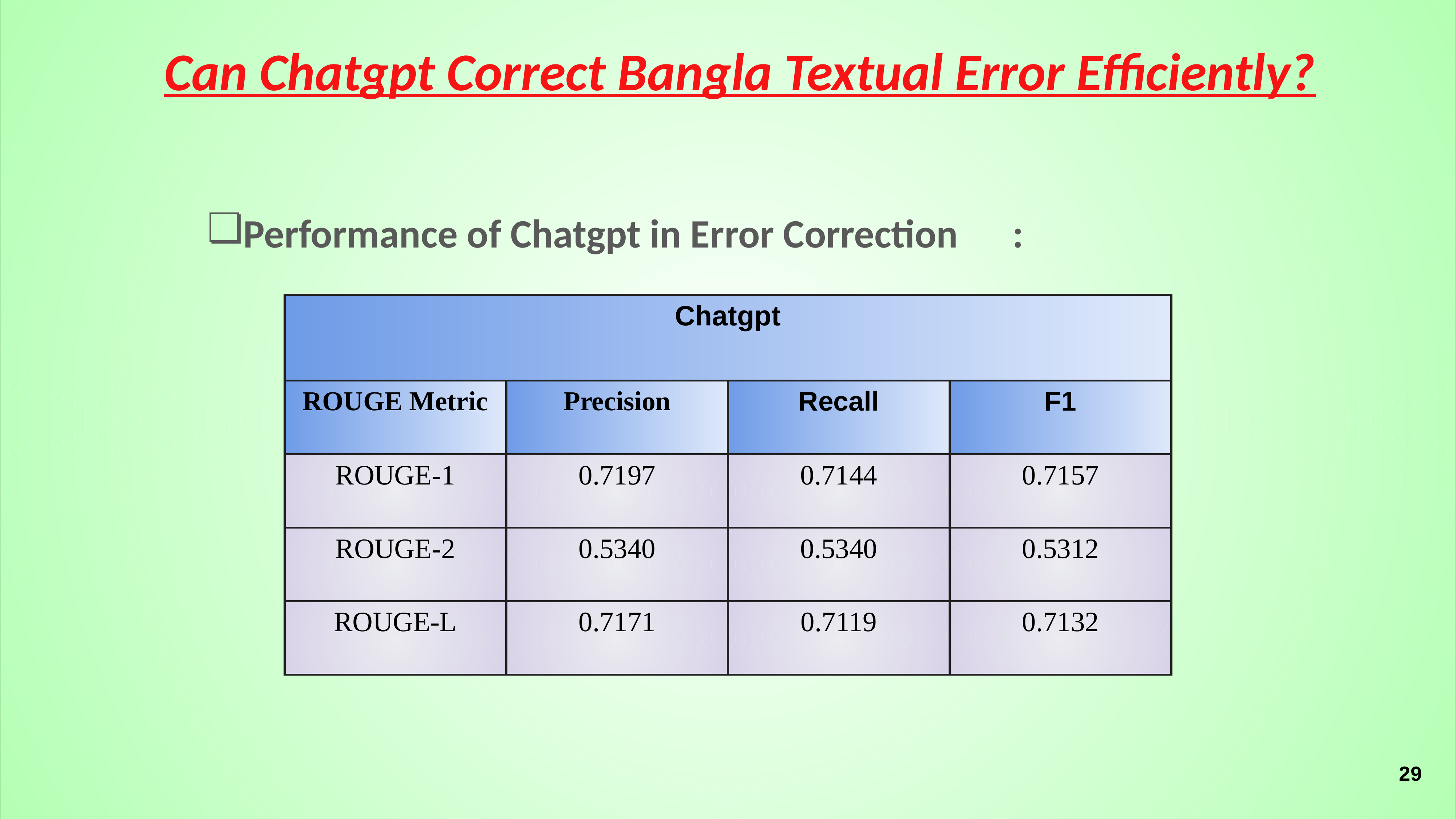

Can Chatgpt Correct Bangla Textual Error Efficiently?
Performance of Chatgpt in Error Correction      :
| Chatgpt |  |  |  |
| --- | --- | --- | --- |
| ROUGE Metric | Precision | Recall | F1 |
| ROUGE-1 | 0.7197 | 0.7144 | 0.7157 |
| ROUGE-2 | 0.5340 | 0.5340 | 0.5312 |
| ROUGE-L | 0.7171 | 0.7119 | 0.7132 |
29